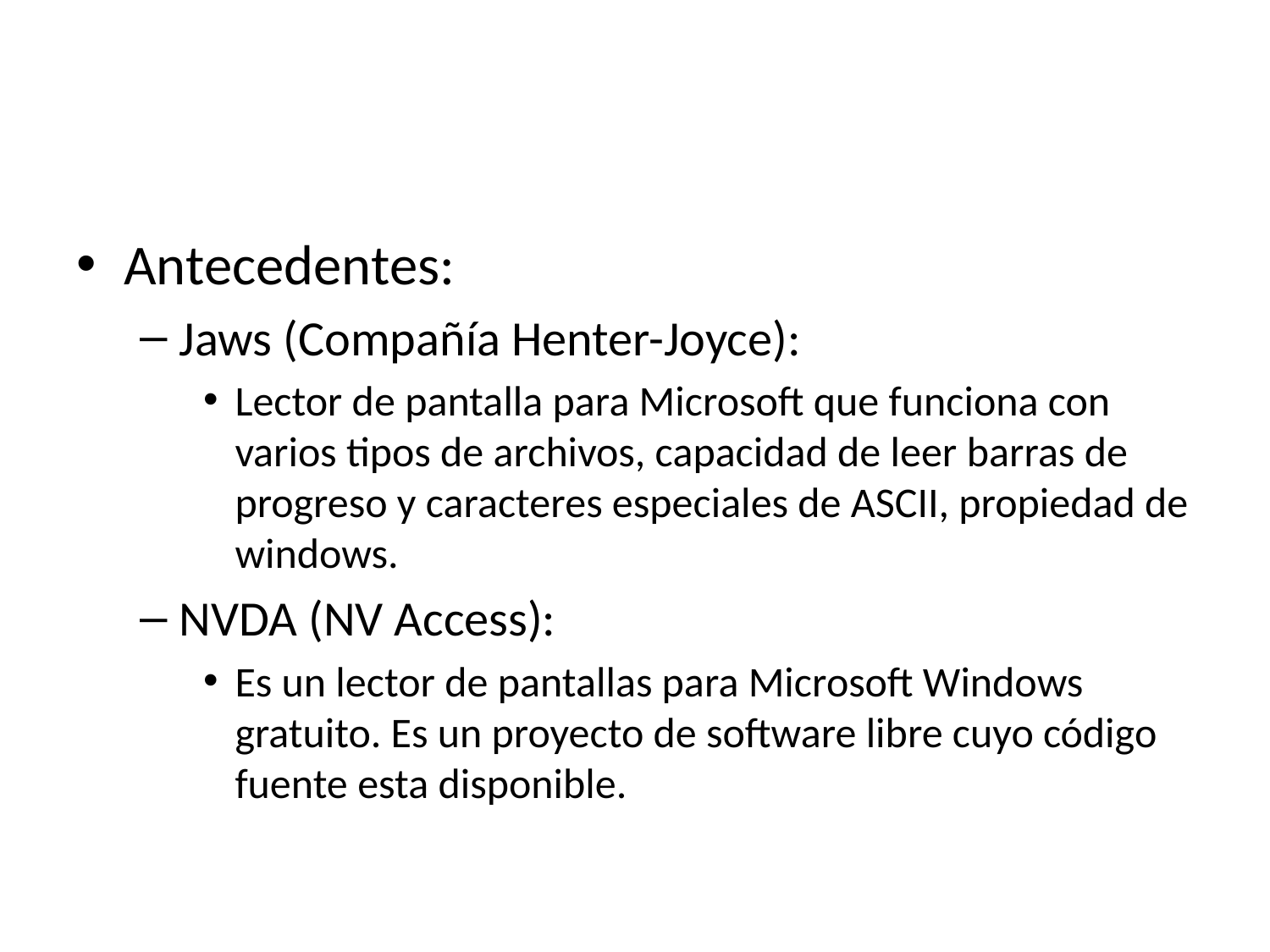

#
Antecedentes:
Jaws (Compañía Henter-Joyce):
Lector de pantalla para Microsoft que funciona con varios tipos de archivos, capacidad de leer barras de progreso y caracteres especiales de ASCII, propiedad de windows.
NVDA (NV Access):
Es un lector de pantallas para Microsoft Windows gratuito. Es un proyecto de software libre cuyo código fuente esta disponible.